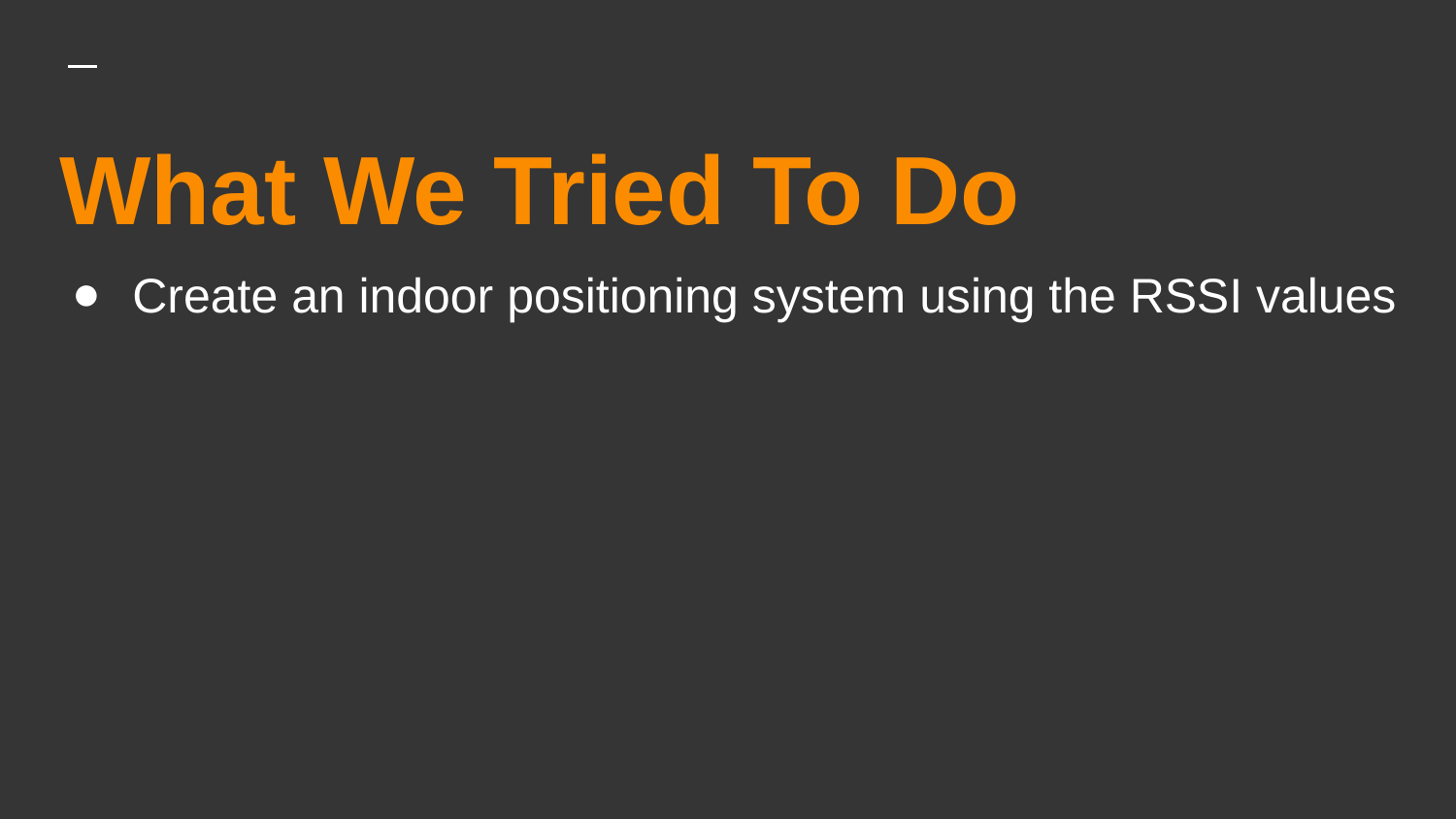

# What We Tried To Do
Create an indoor positioning system using the RSSI values